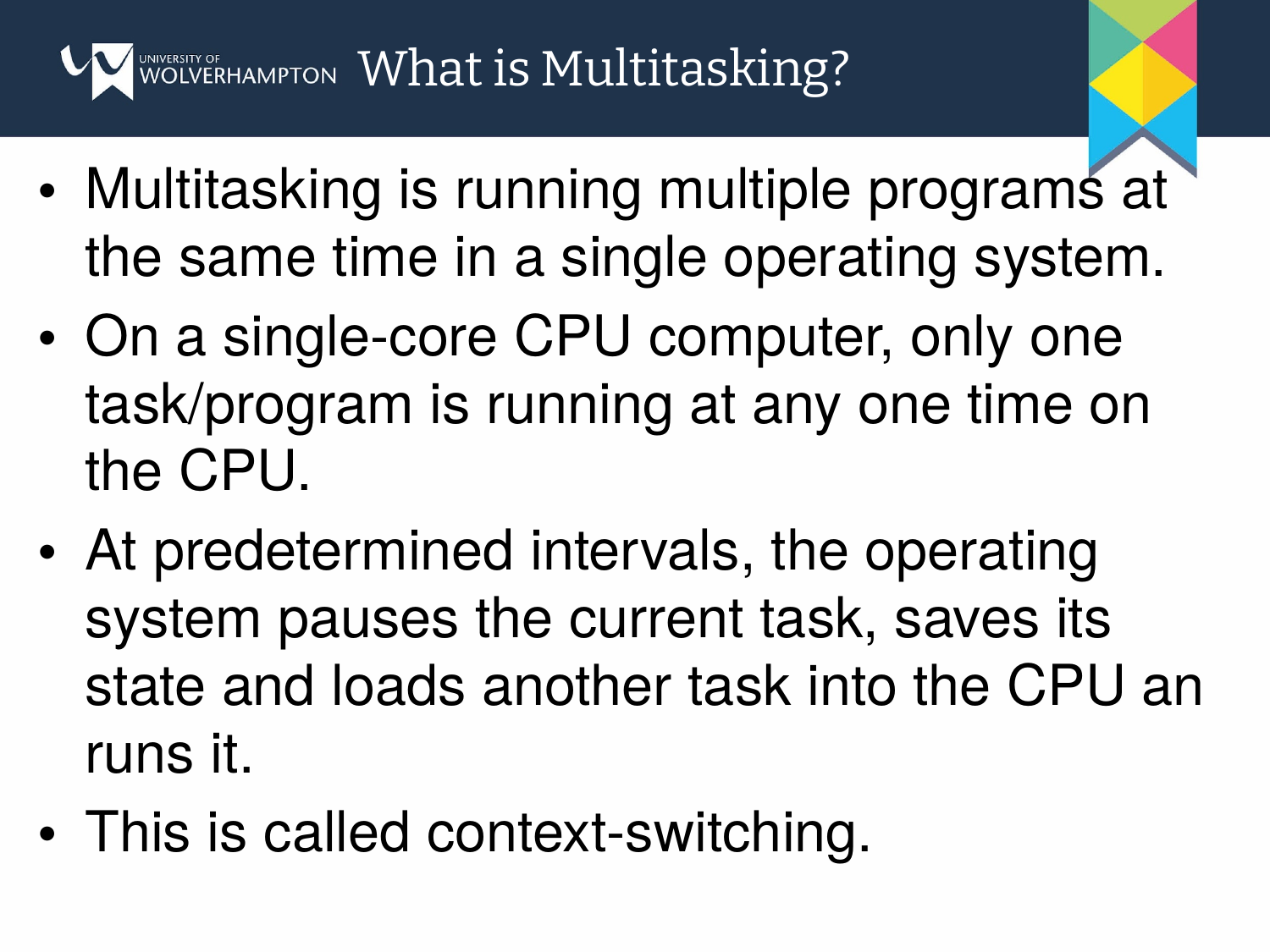

# What is Multitasking?
Multitasking is running multiple programs at the same time in a single operating system.
On a single-core CPU computer, only one task/program is running at any one time on the CPU.
At predetermined intervals, the operating system pauses the current task, saves its state and loads another task into the CPU an runs it.
This is called context-switching.